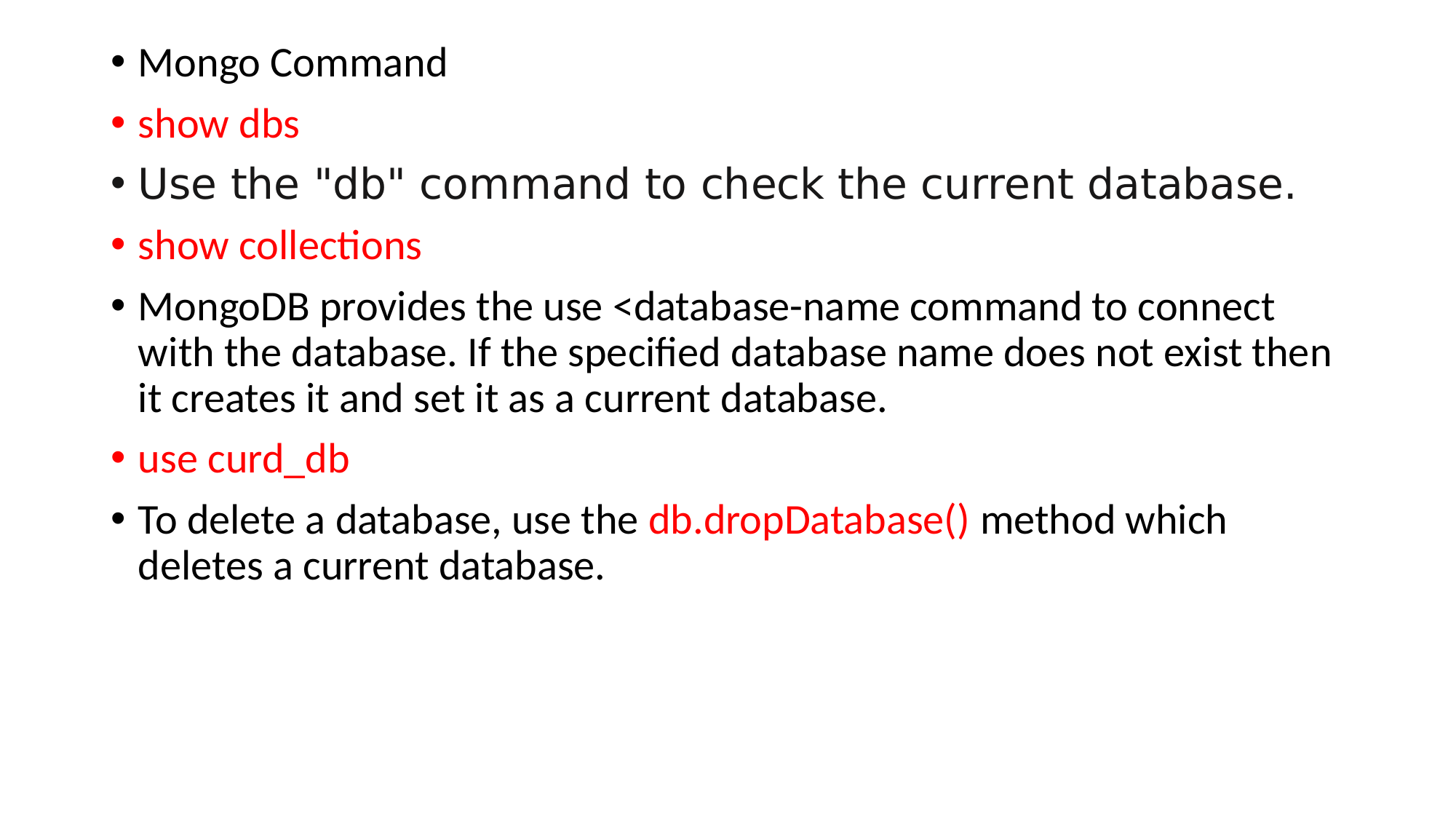

Mongo Command
show dbs
Use the "db" command to check the current database.
show collections
MongoDB provides the use <database-name command to connect with the database. If the specified database name does not exist then it creates it and set it as a current database.
use curd_db
To delete a database, use the db.dropDatabase() method which deletes a current database.